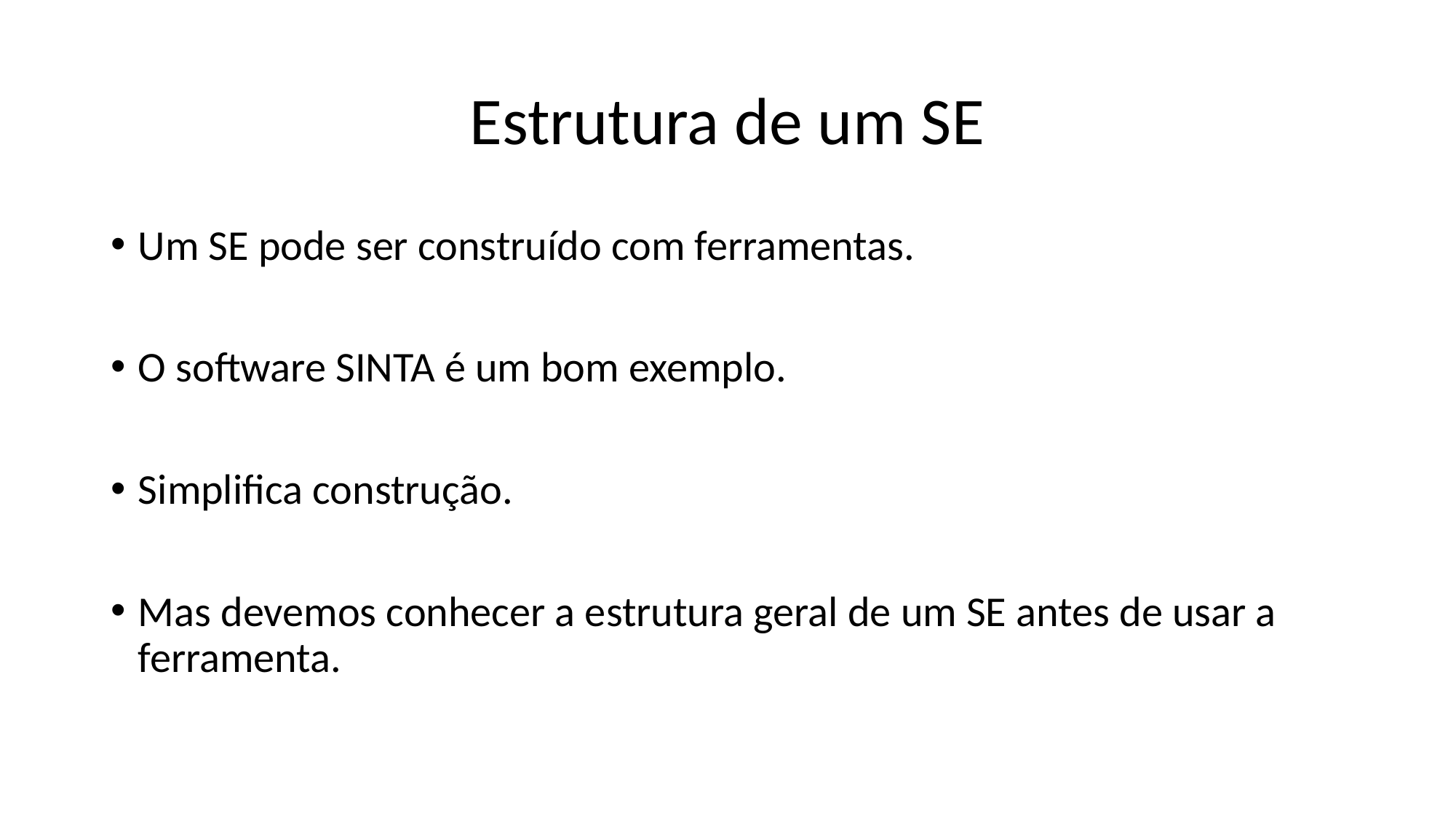

# Estrutura de um SE
Um SE pode ser construído com ferramentas.

O software SINTA é um bom exemplo.

Simplifica construção.

Mas devemos conhecer a estrutura geral de um SE antes de usar a ferramenta.